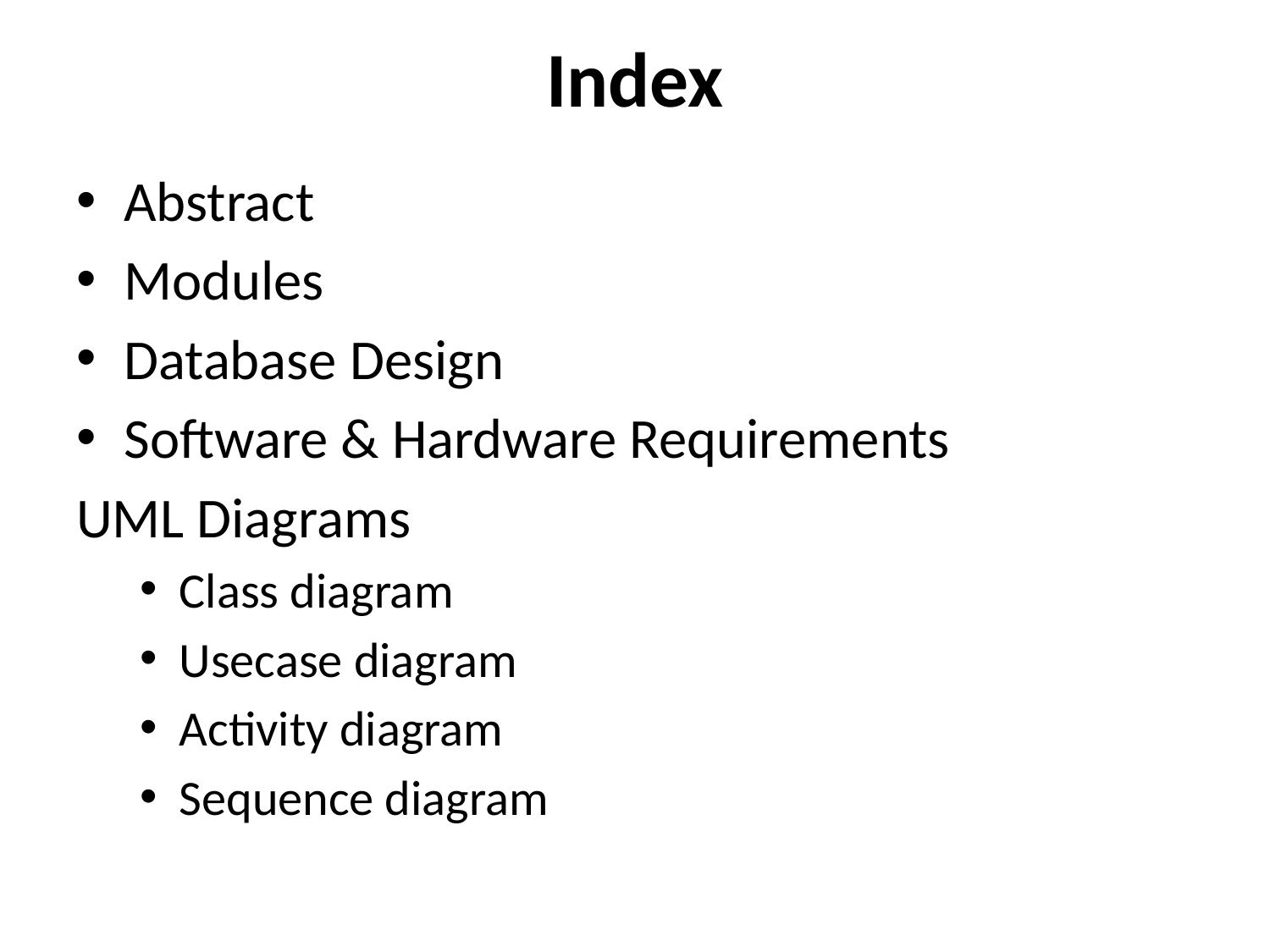

# Index
Abstract
Modules
Database Design
Software & Hardware Requirements
UML Diagrams
Class diagram
Usecase diagram
Activity diagram
Sequence diagram